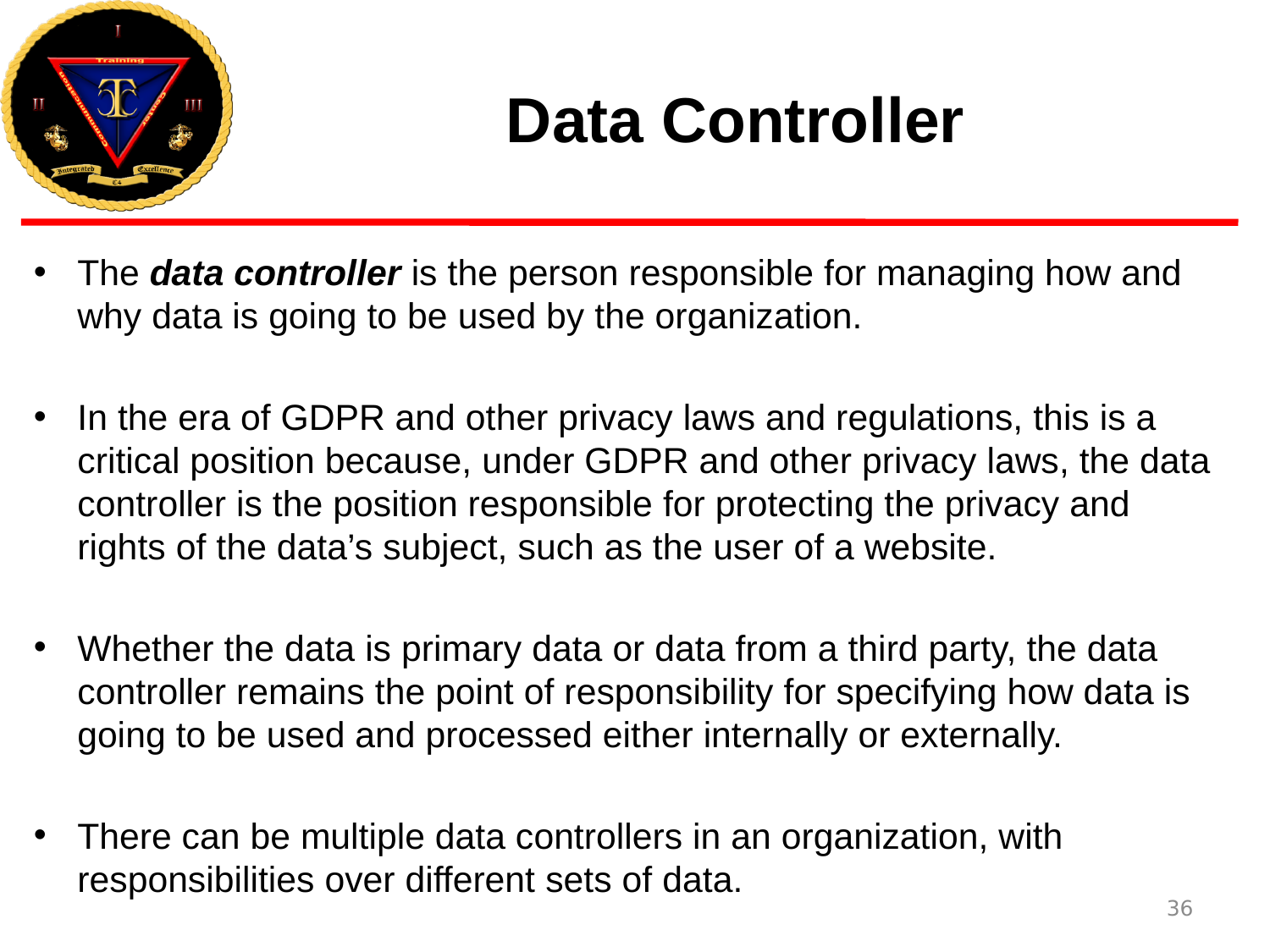

# Data Controller
The data controller is the person responsible for managing how and why data is going to be used by the organization.

In the era of GDPR and other privacy laws and regulations, this is a critical position because, under GDPR and other privacy laws, the data controller is the position responsible for protecting the privacy and rights of the data’s subject, such as the user of a website.

Whether the data is primary data or data from a third party, the data controller remains the point of responsibility for specifying how data is going to be used and processed either internally or externally.

There can be multiple data controllers in an organization, with responsibilities over different sets of data.
36